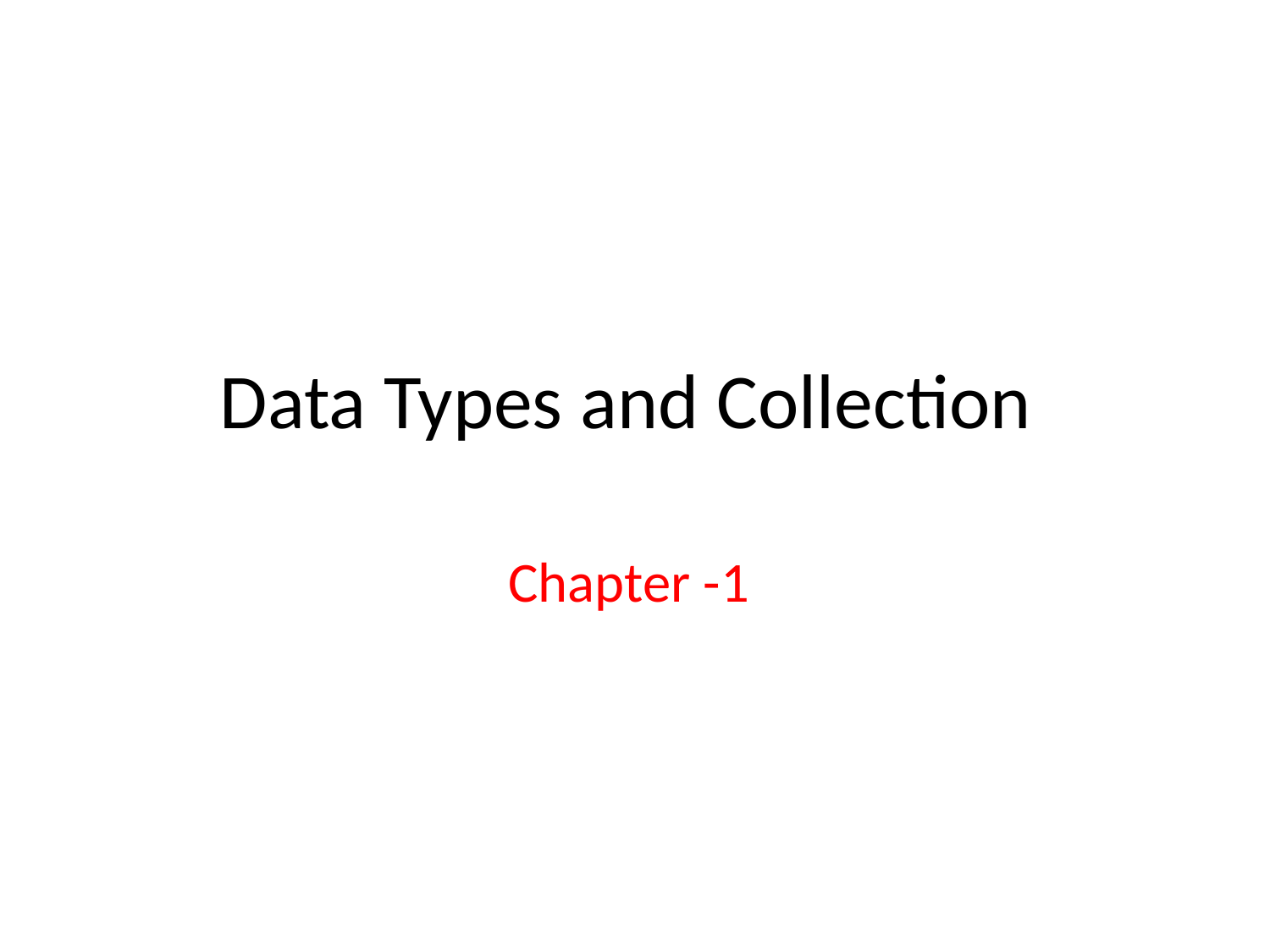

# Data Types and Collection
Chapter -1